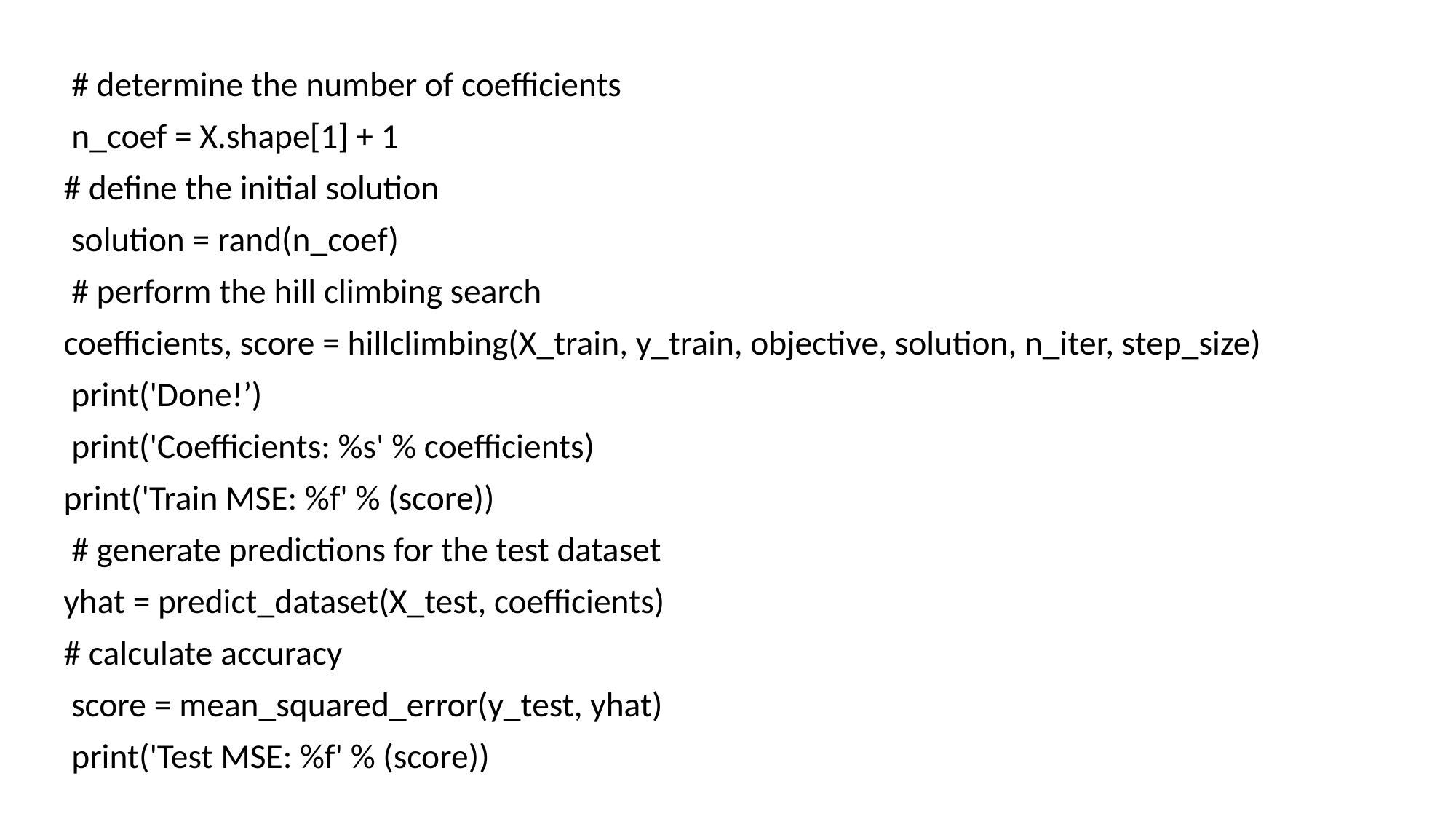

# determine the number of coefficients
 n_coef = X.shape[1] + 1
# define the initial solution
 solution = rand(n_coef)
 # perform the hill climbing search
coefficients, score = hillclimbing(X_train, y_train, objective, solution, n_iter, step_size)
 print('Done!’)
 print('Coefficients: %s' % coefficients)
print('Train MSE: %f' % (score))
 # generate predictions for the test dataset
yhat = predict_dataset(X_test, coefficients)
# calculate accuracy
 score = mean_squared_error(y_test, yhat)
 print('Test MSE: %f' % (score))